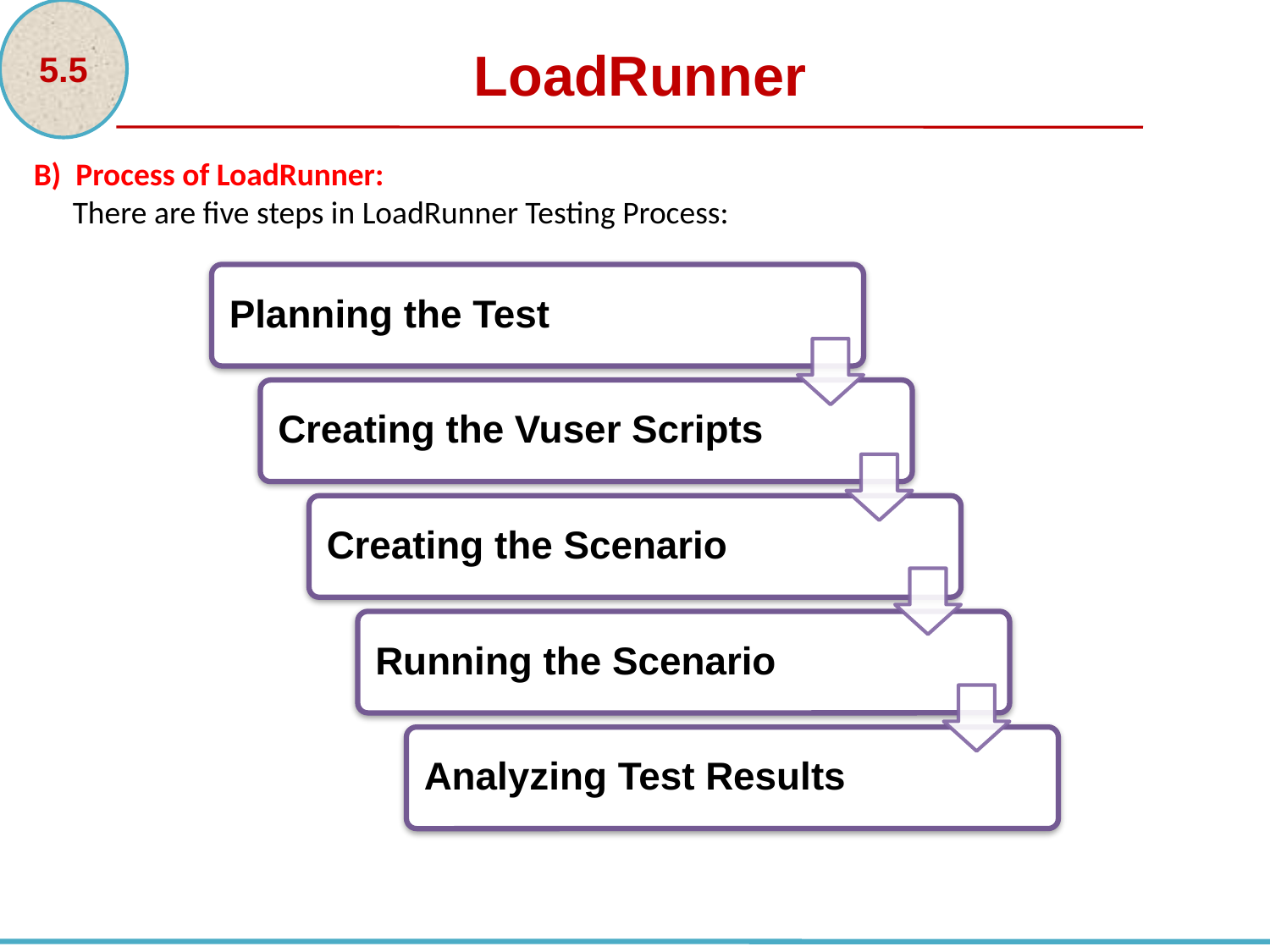

5.5
LoadRunner
B)  Process of LoadRunner:
There are five steps in LoadRunner Testing Process:

Planning the Test
Creating the Vuser Scripts
Creating the Scenario
Running the Scenario
Analyzing Test Results